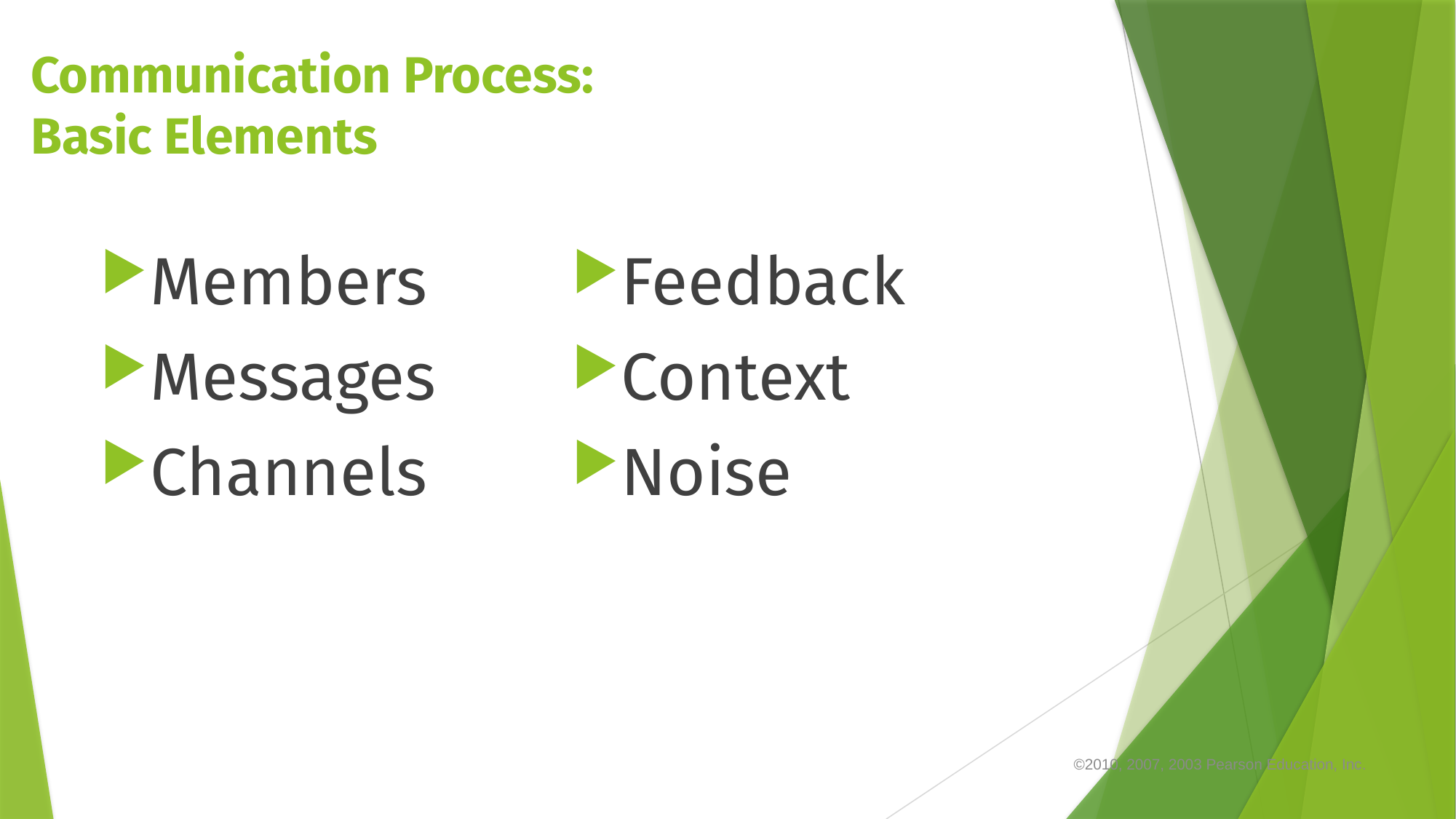

# Communication Process: Basic Elements
Feedback
Context
Noise
Members
Messages
Channels
©2010, 2007, 2003 Pearson Education, Inc.